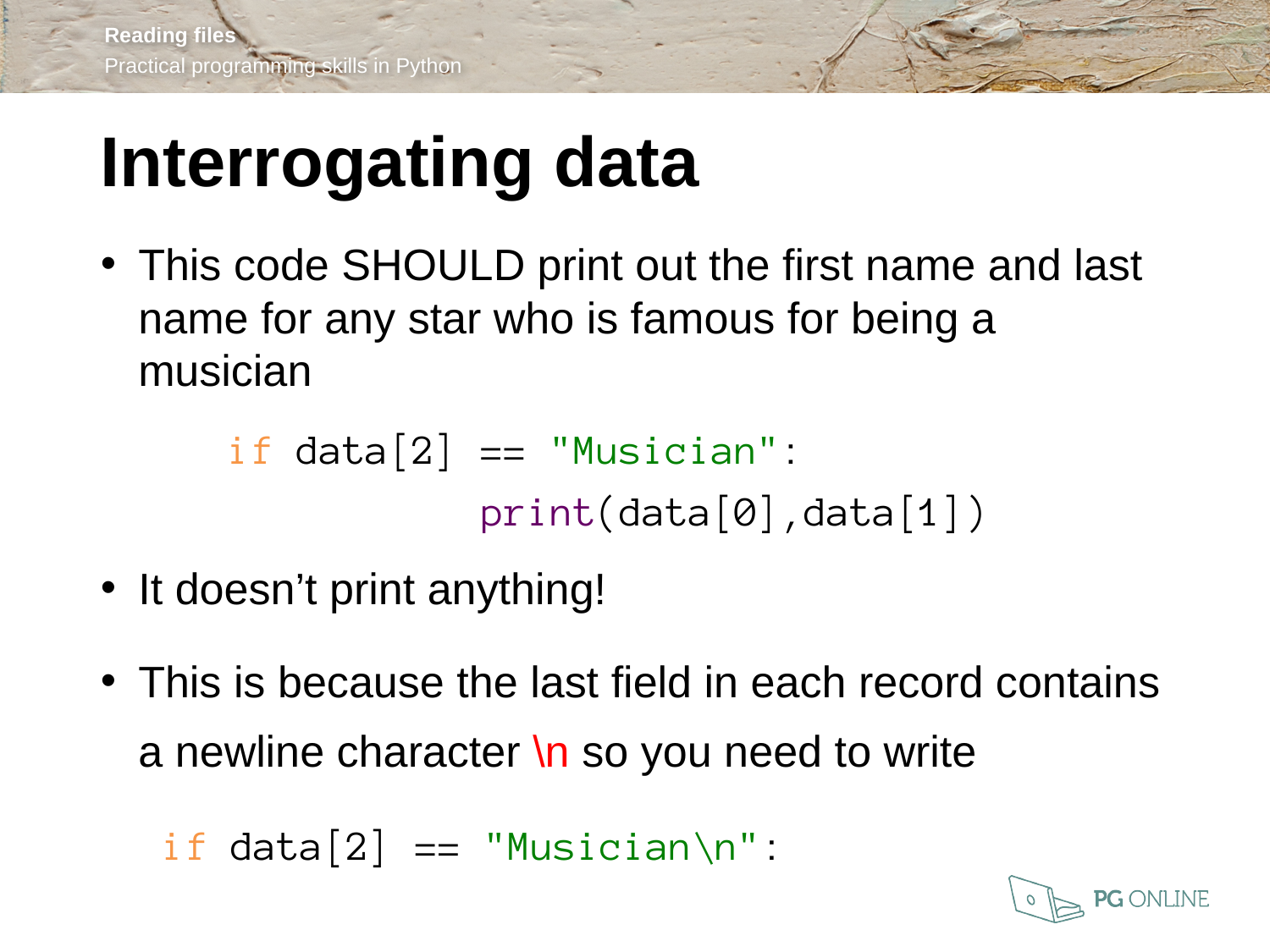

Interrogating data

This code SHOULD print out the first name and last name for any star who is famous for being a musician
	if data[2] == "Musician":
			print(data[0],data[1])
It doesn’t print anything!
This is because the last field in each record contains a newline character \n so you need to write
 	if data[2] == "Musician\n":